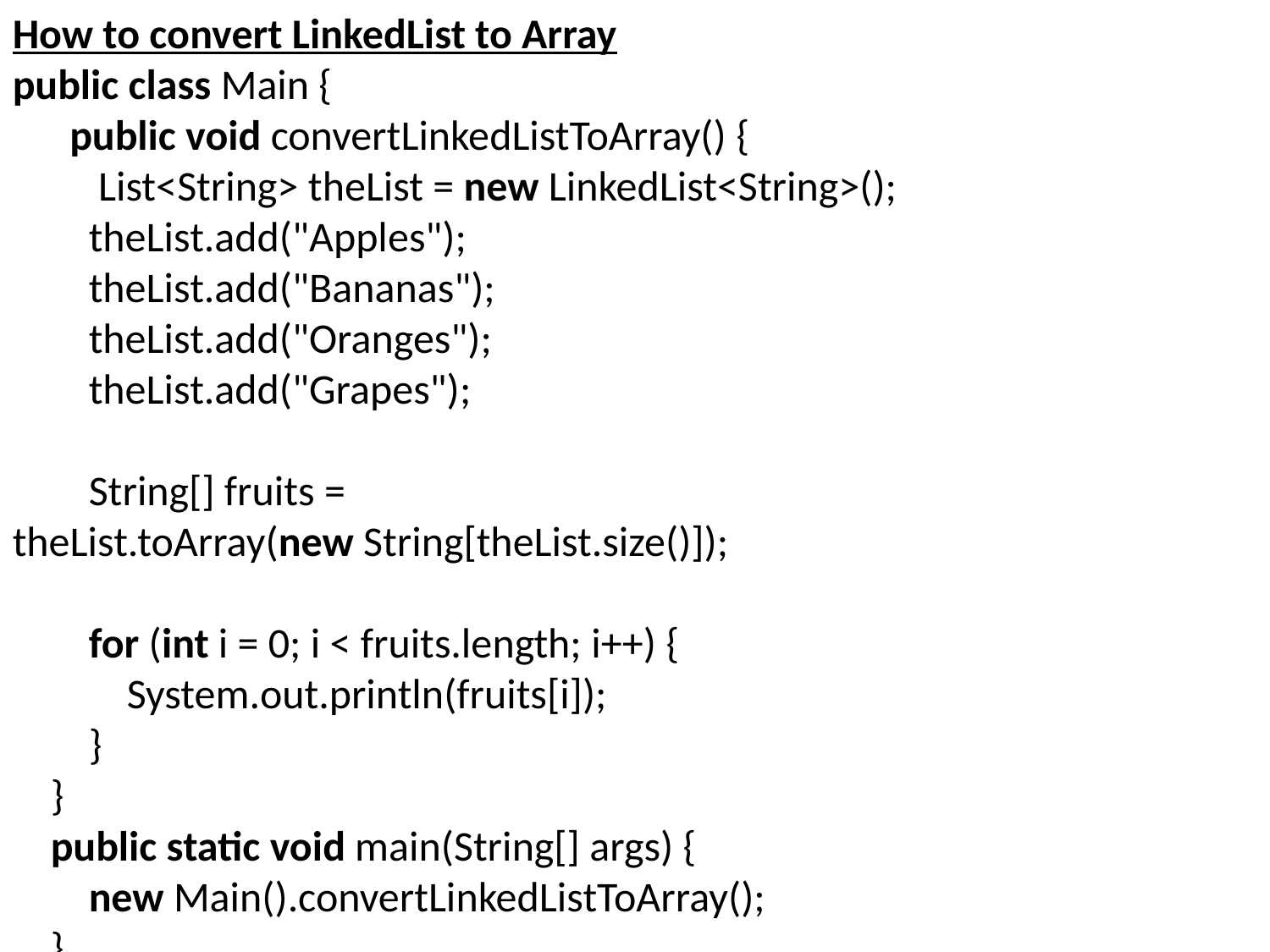

How to convert LinkedList to Array
public class Main {
      public void convertLinkedListToArray() {
         List<String> theList = new LinkedList<String>();
        theList.add("Apples");
        theList.add("Bananas");
        theList.add("Oranges");
        theList.add("Grapes"); 
        
        String[] fruits = theList.toArray(new String[theList.size()]);
 
        for (int i = 0; i < fruits.length; i++) {
            System.out.println(fruits[i]);
        } 
    }
    public static void main(String[] args) {
        new Main().convertLinkedListToArray();
    }